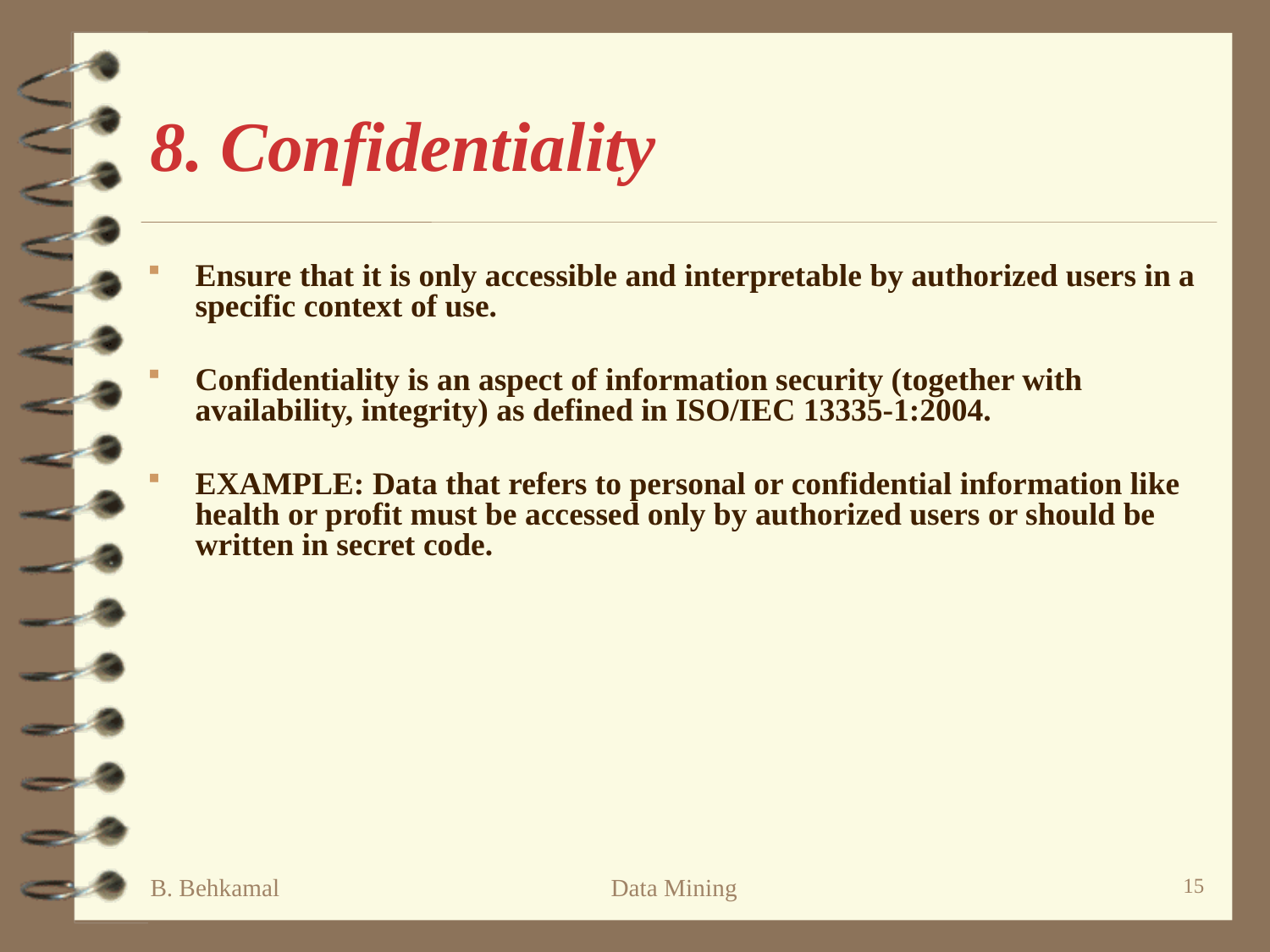

# 8. Confidentiality
Ensure that it is only accessible and interpretable by authorized users in a specific context of use.

Confidentiality is an aspect of information security (together with availability, integrity) as defined in ISO/IEC 13335-1:2004.

EXAMPLE: Data that refers to personal or confidential information like health or profit must be accessed only by authorized users or should be written in secret code.

B. Behkamal
Data Mining
15